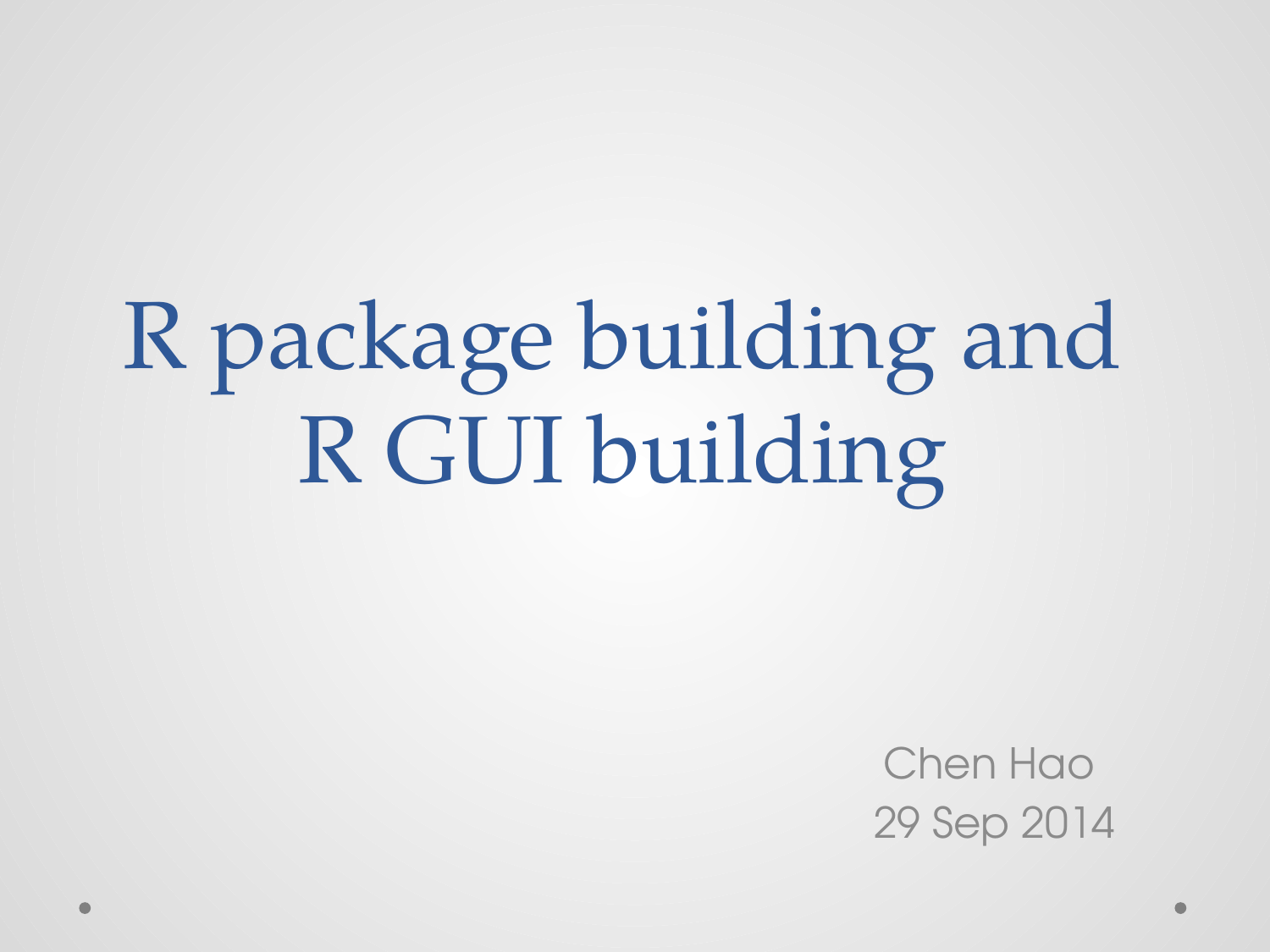

# R package building and R GUI building
Chen Hao
29 Sep 2014